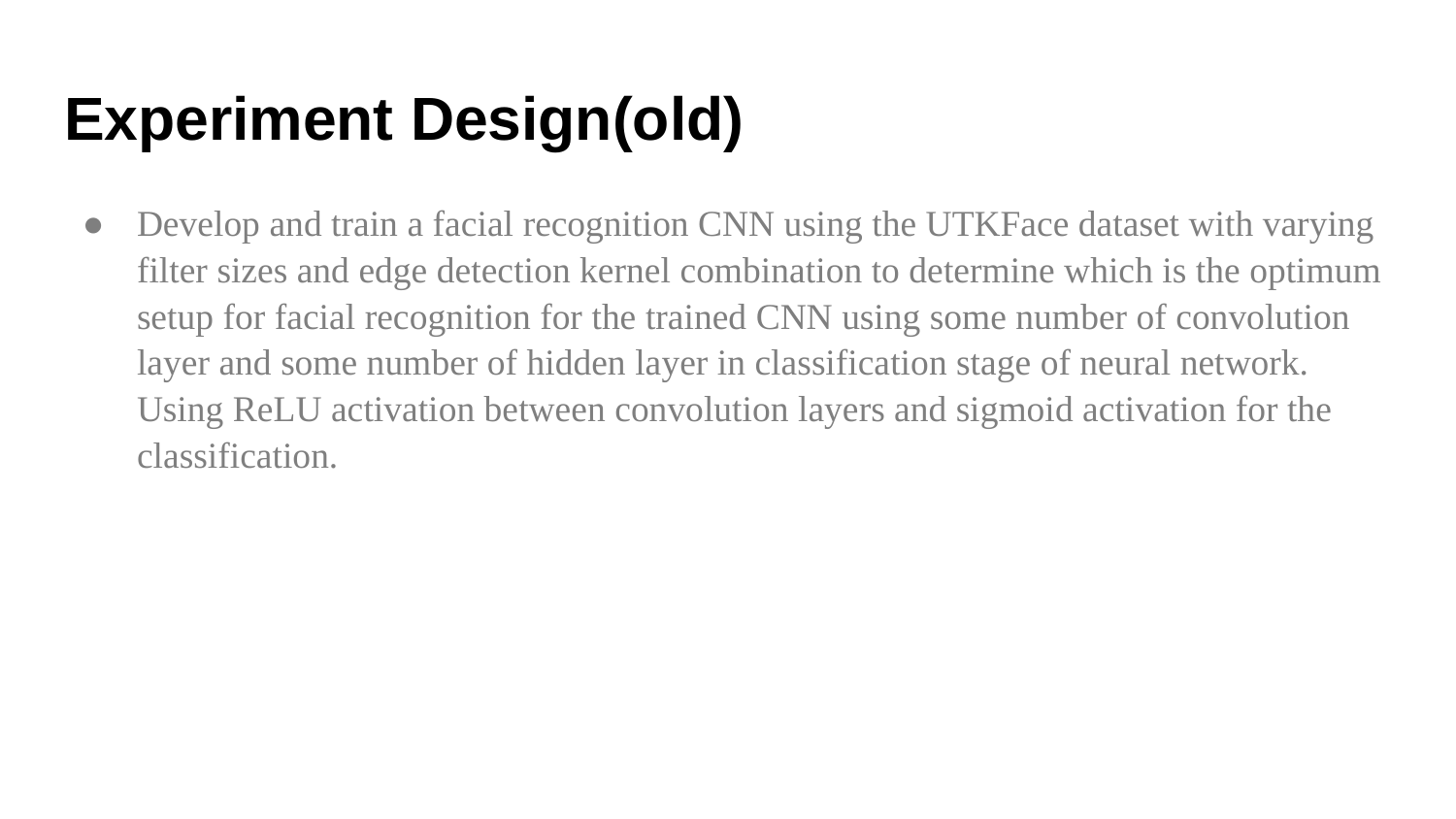

# Experiment Design(old)
Develop and train a facial recognition CNN using the UTKFace dataset with varying filter sizes and edge detection kernel combination to determine which is the optimum setup for facial recognition for the trained CNN using some number of convolution layer and some number of hidden layer in classification stage of neural network. Using ReLU activation between convolution layers and sigmoid activation for the classification.